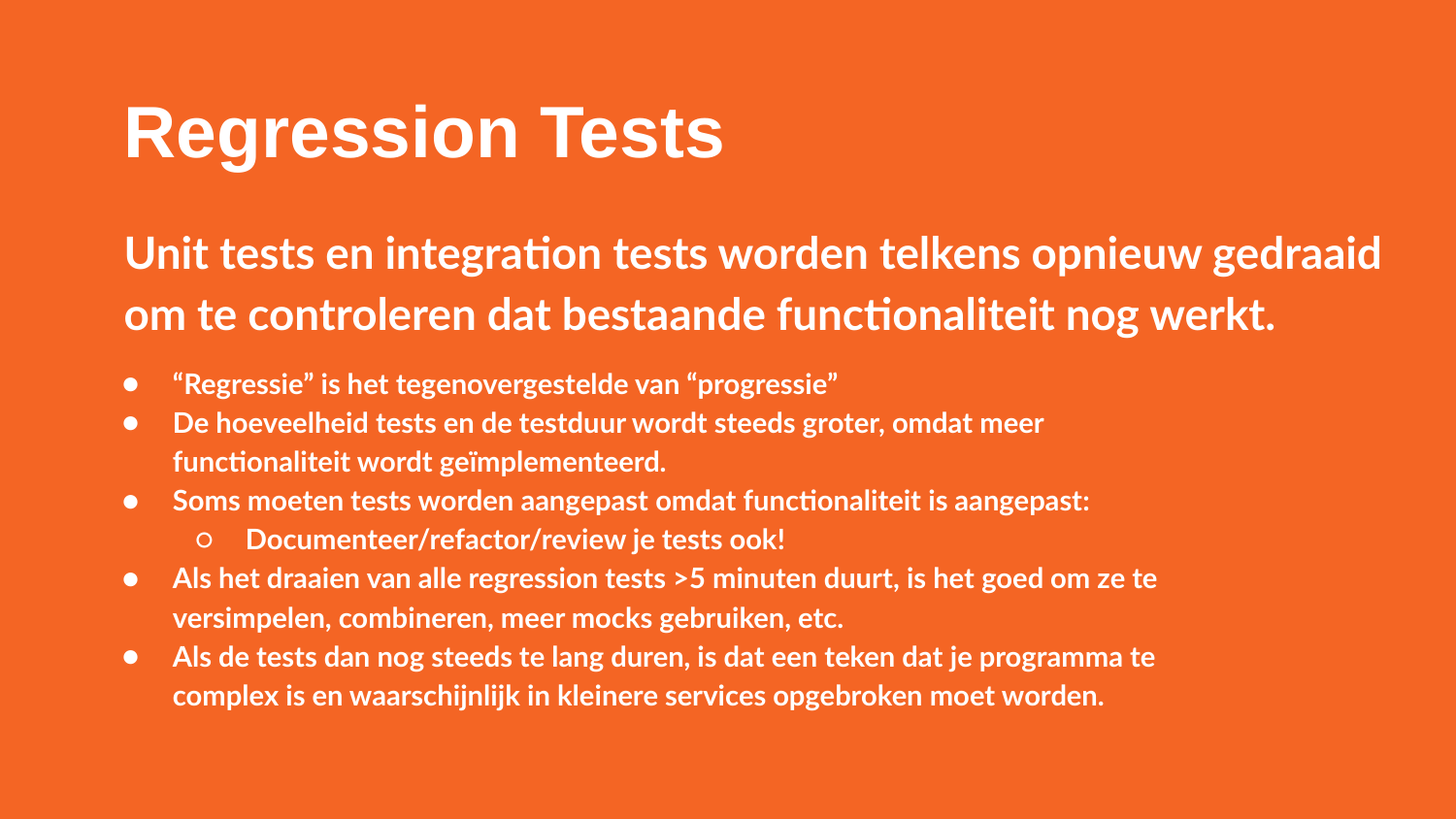

Regression Tests
Unit tests en integration tests worden telkens opnieuw gedraaid om te controleren dat bestaande functionaliteit nog werkt.
“Regressie” is het tegenovergestelde van “progressie”
De hoeveelheid tests en de testduur wordt steeds groter, omdat meer functionaliteit wordt geïmplementeerd.
Soms moeten tests worden aangepast omdat functionaliteit is aangepast:
Documenteer/refactor/review je tests ook!
Als het draaien van alle regression tests >5 minuten duurt, is het goed om ze te versimpelen, combineren, meer mocks gebruiken, etc.
Als de tests dan nog steeds te lang duren, is dat een teken dat je programma te complex is en waarschijnlijk in kleinere services opgebroken moet worden.